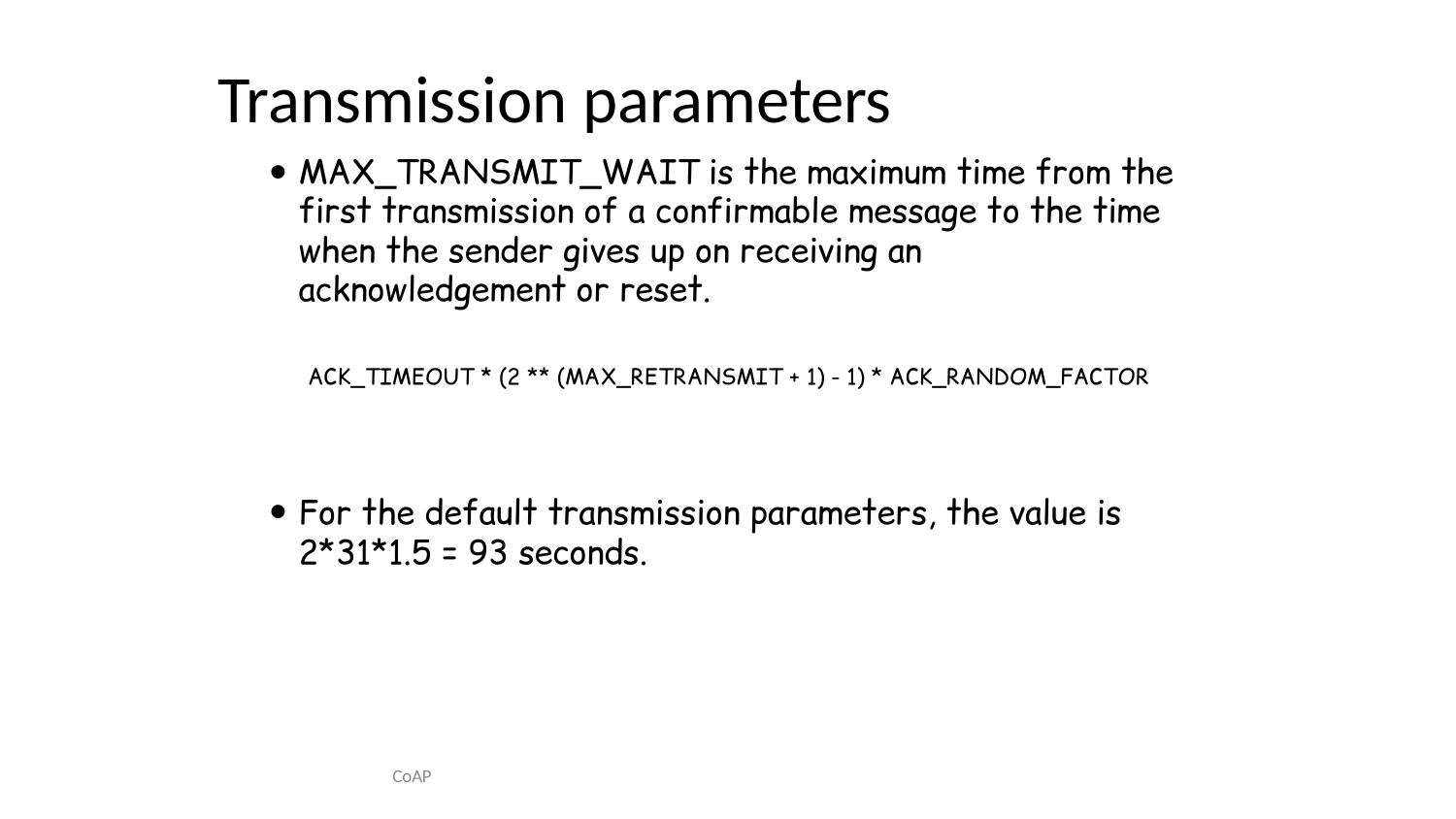

# Transmission parameters
MAX_TRANSMIT_WAIT is the maximum time from the first transmission of a confirmable message to the time when the sender gives up on receiving an acknowledgement or reset.
ACK_TIMEOUT * (2 ** (MAX_RETRANSMIT + 1) - 1) * ACK_RANDOM_FACTOR
For the default transmission parameters, the value is 2*31*1.5 = 93 seconds.
CoAP